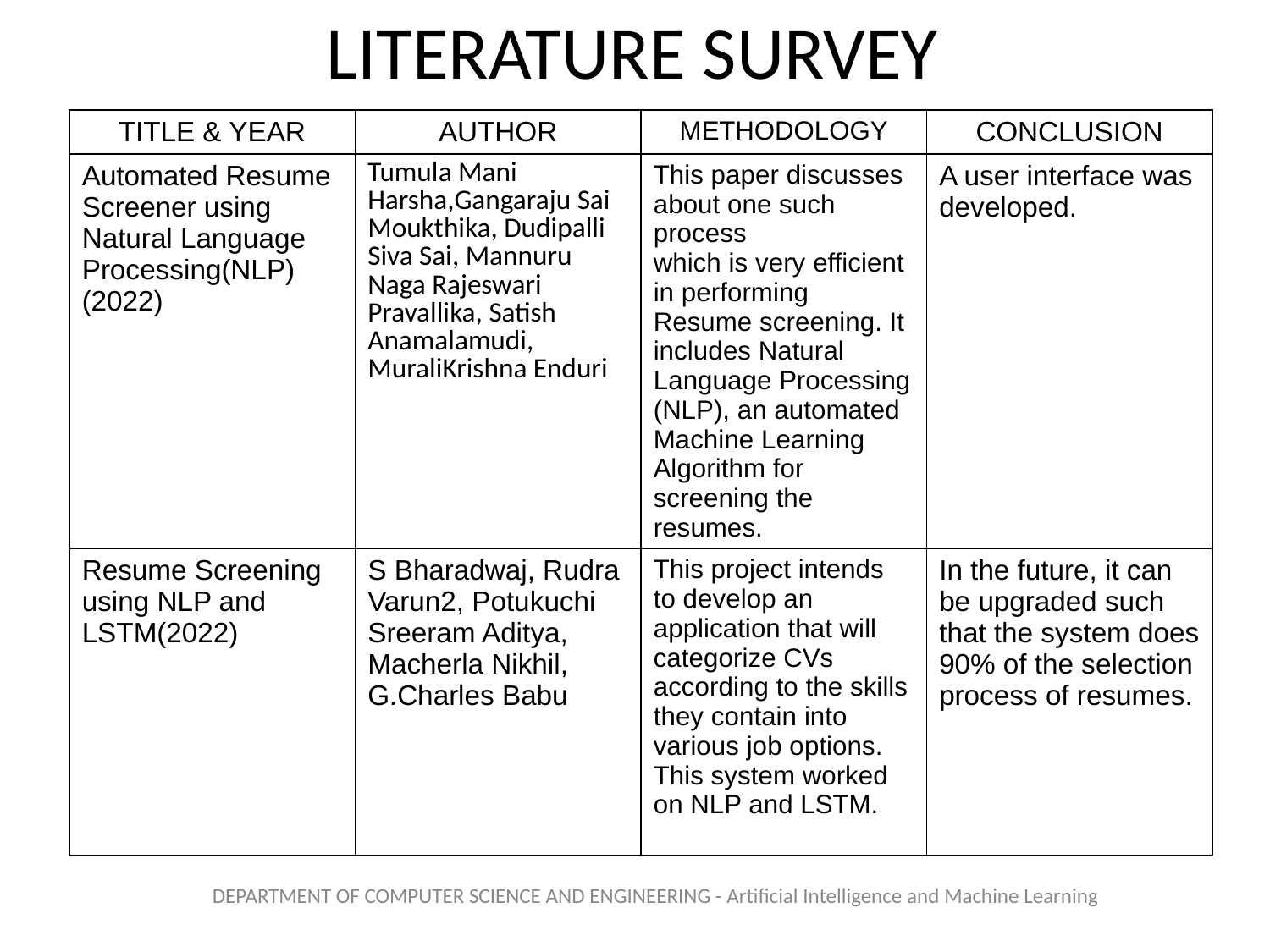

LITERATURE SURVEY
| TITLE & YEAR | AUTHOR | METHODOLOGY | CONCLUSION |
| --- | --- | --- | --- |
| Automated Resume Screener using Natural Language Processing(NLP)(2022) | Tumula Mani Harsha,Gangaraju Sai Moukthika, Dudipalli Siva Sai, Mannuru Naga Rajeswari Pravallika, Satish Anamalamudi, MuraliKrishna Enduri | This paper discusses about one such process which is very efficient in performing Resume screening. It includes Natural Language Processing (NLP), an automated Machine Learning Algorithm for screening the resumes. | A user interface was developed. |
| Resume Screening using NLP and LSTM(2022) | S Bharadwaj, Rudra Varun2, Potukuchi Sreeram Aditya, Macherla Nikhil, G.Charles Babu | This project intends to develop an application that will categorize CVs according to the skills they contain into various job options. This system worked on NLP and LSTM. | In the future, it can be upgraded such that the system does 90% of the selection process of resumes. |
DEPARTMENT OF COMPUTER SCIENCE AND ENGINEERING - Artificial Intelligence and Machine Learning